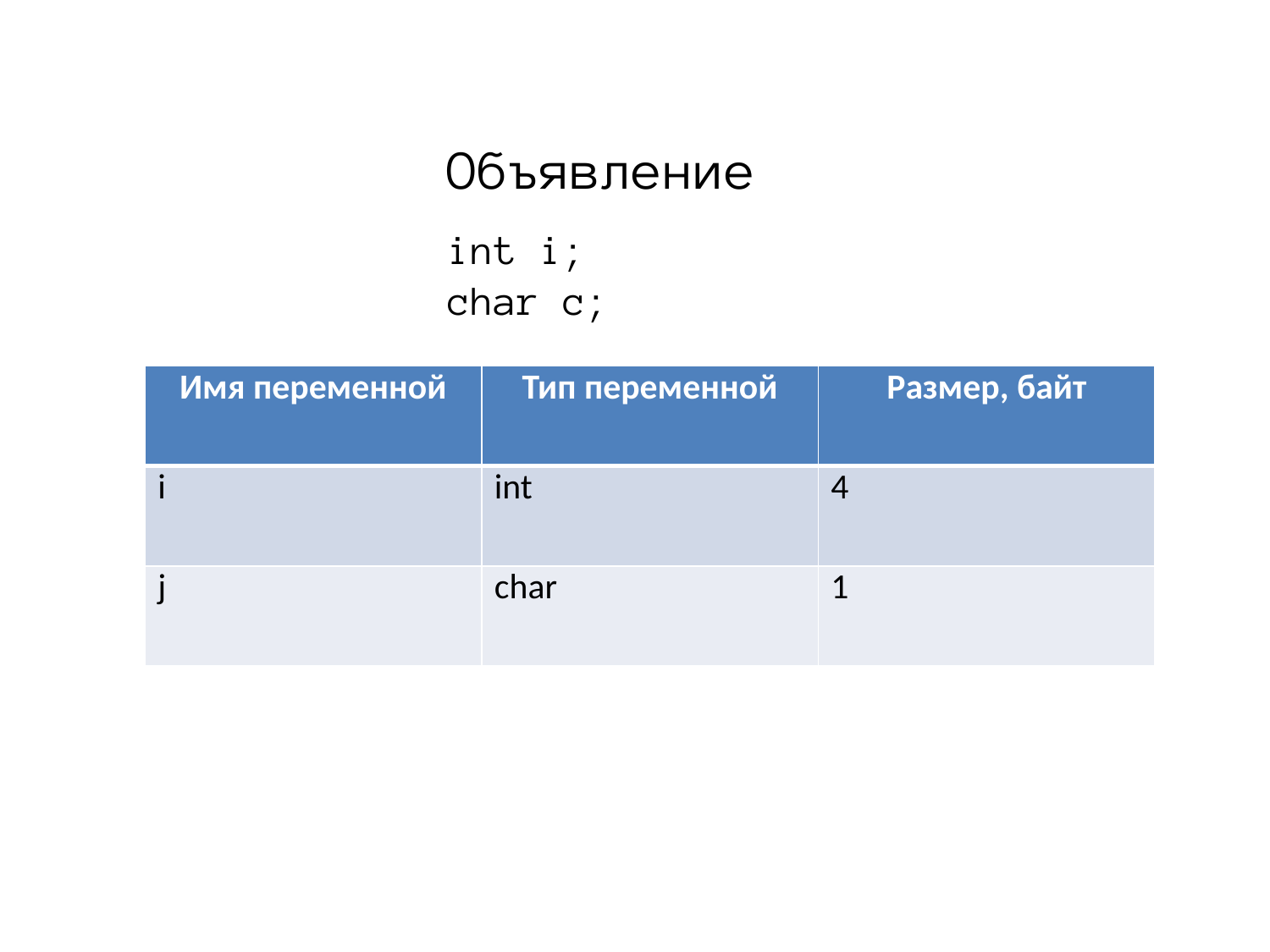

Объявление
int i;
char c;
| Имя переменной | Тип переменной | Размер, байт |
| --- | --- | --- |
| i | int | 4 |
| j | char | 1 |